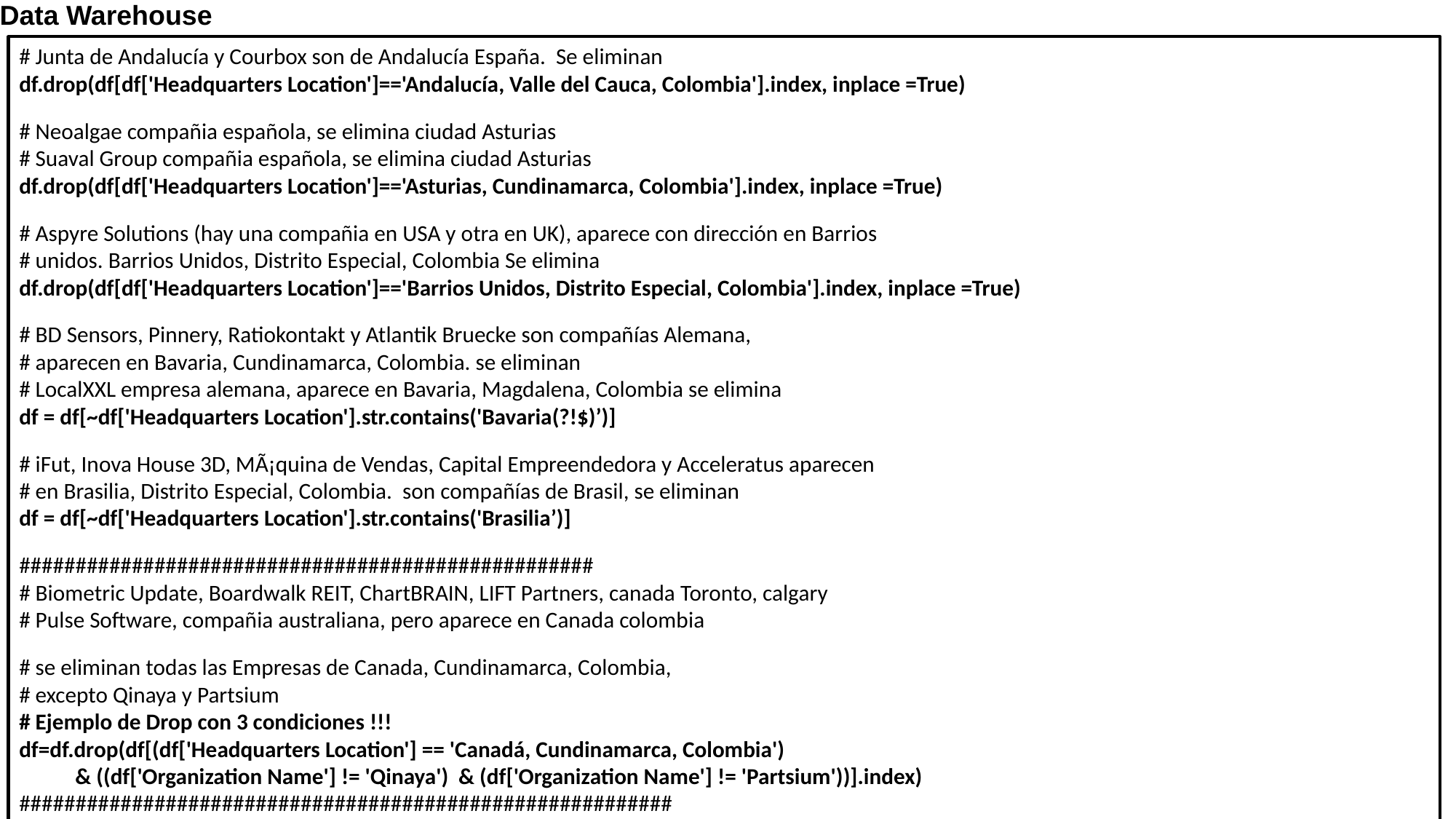

Data Warehouse
# Junta de Andalucía y Courbox son de Andalucía España.  Se eliminan
df.drop(df[df['Headquarters Location']=='Andalucía, Valle del Cauca, Colombia'].index, inplace =True)

# Neoalgae compañia española, se elimina ciudad Asturias
# Suaval Group compañia española, se elimina ciudad Asturias
df.drop(df[df['Headquarters Location']=='Asturias, Cundinamarca, Colombia'].index, inplace =True)

# Aspyre Solutions (hay una compañia en USA y otra en UK), aparece con dirección en Barrios
# unidos. Barrios Unidos, Distrito Especial, Colombia Se elimina
df.drop(df[df['Headquarters Location']=='Barrios Unidos, Distrito Especial, Colombia'].index, inplace =True)

# BD Sensors, Pinnery, Ratiokontakt y Atlantik Bruecke son compañías Alemana,
# aparecen en Bavaria, Cundinamarca, Colombia. se eliminan
# LocalXXL empresa alemana, aparece en Bavaria, Magdalena, Colombia se elimina
df = df[~df['Headquarters Location'].str.contains('Bavaria(?!$)’)]

# iFut, Inova House 3D, MÃ¡quina de Vendas, Capital Empreendedora y Acceleratus aparecen
# en Brasilia, Distrito Especial, Colombia.  son compañías de Brasil, se eliminan
df = df[~df['Headquarters Location'].str.contains('Brasilia’)]

###################################################
# Biometric Update, Boardwalk REIT, ChartBRAIN, LIFT Partners, canada Toronto, calgary
# Pulse Software, compañia australiana, pero aparece en Canada colombia

# se eliminan todas las Empresas de Canada, Cundinamarca, Colombia,
# excepto Qinaya y Partsium
# Ejemplo de Drop con 3 condiciones !!!
df=df.drop(df[(df['Headquarters Location'] == 'Canadá, Cundinamarca, Colombia')
           & ((df['Organization Name'] != 'Qinaya')  & (df['Organization Name'] != 'Partsium'))].index)
##########################################################